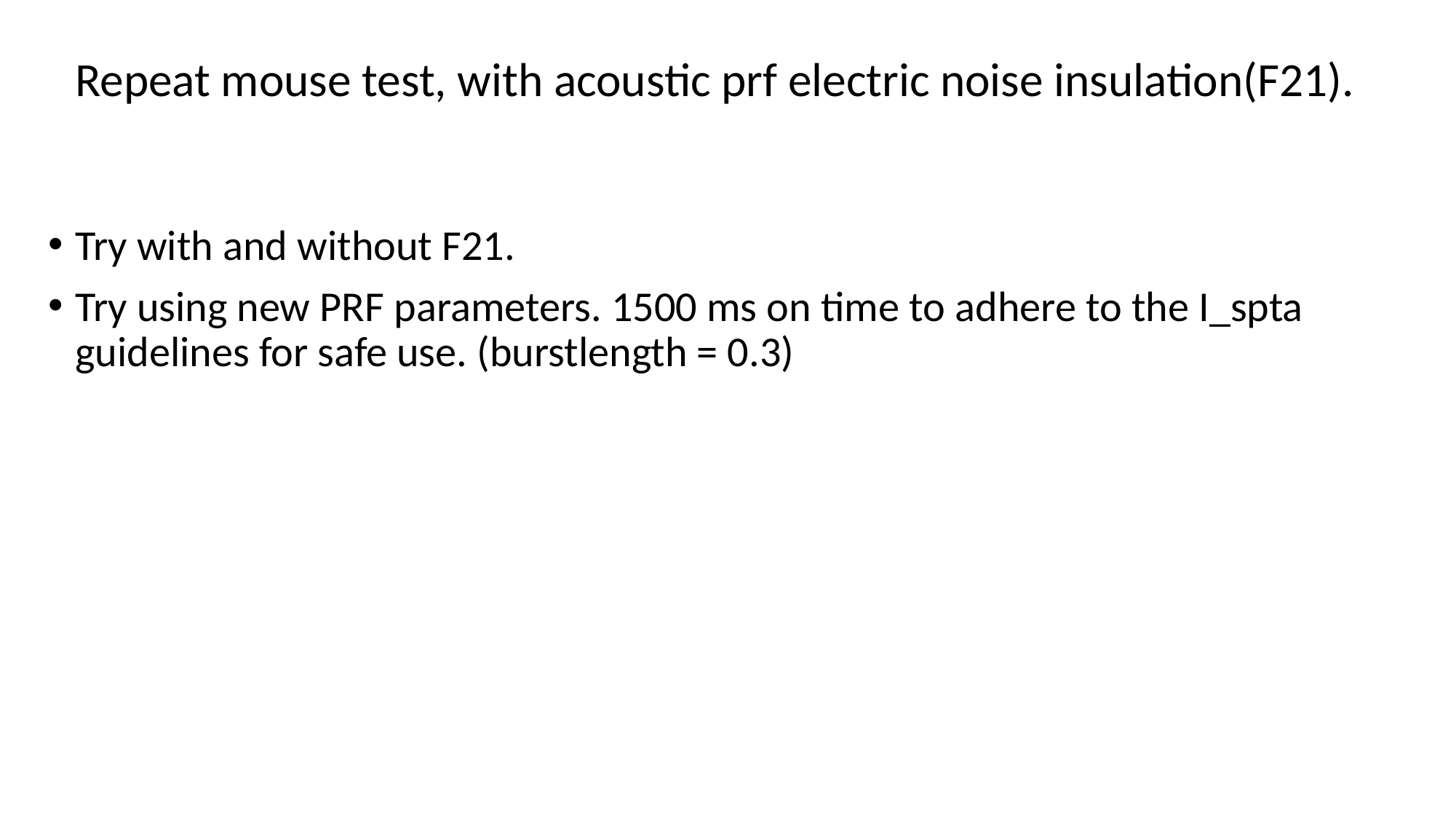

# Repeat mouse test, with acoustic prf electric noise insulation(F21).
Try with and without F21.
Try using new PRF parameters. 1500 ms on time to adhere to the I_spta guidelines for safe use. (burstlength = 0.3)